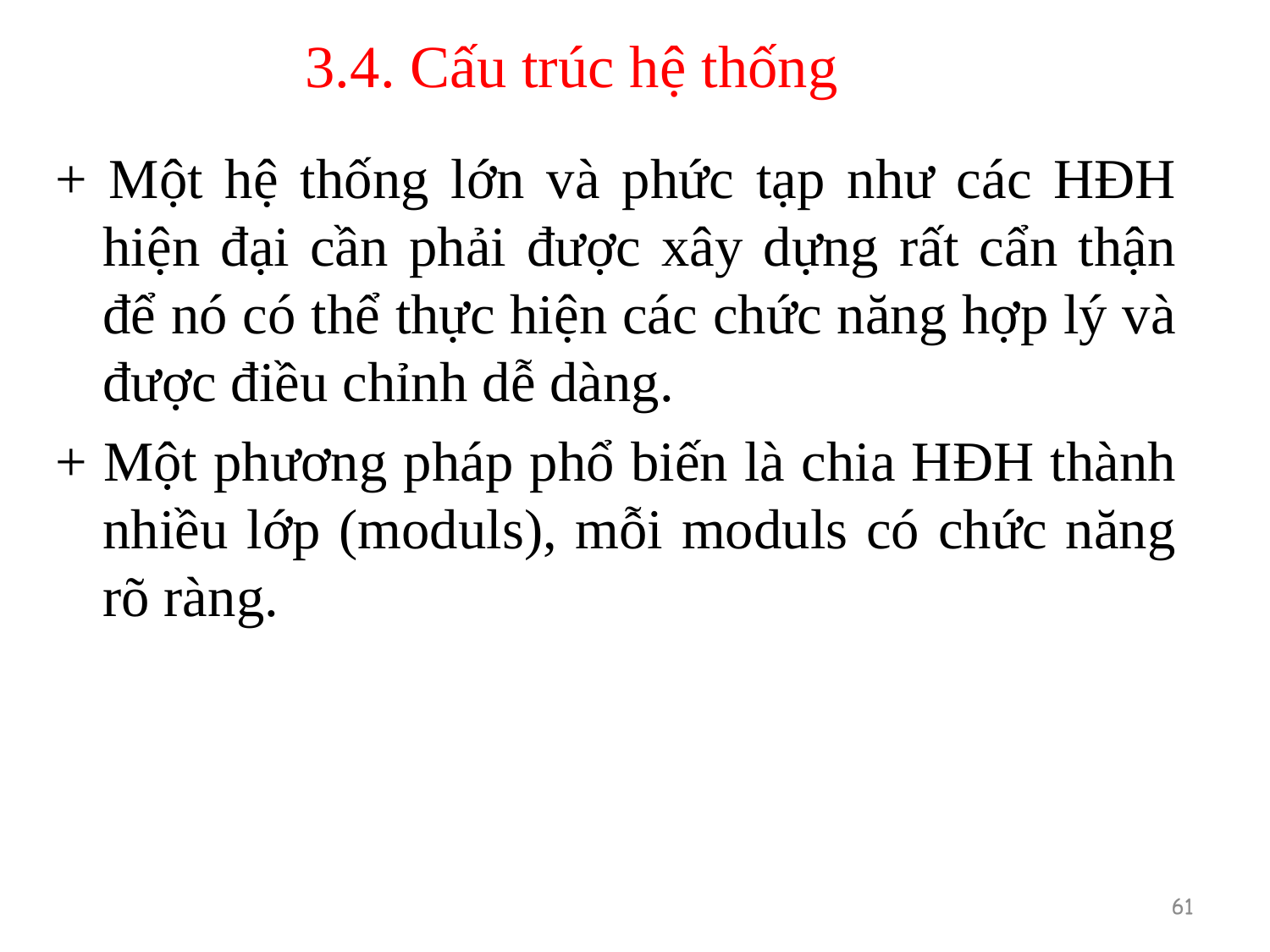

# 3.4. Cấu trúc hệ thống
+ Một hệ thống lớn và phức tạp như các HĐH hiện đại cần phải được xây dựng rất cẩn thận để nó có thể thực hiện các chức năng hợp lý và được điều chỉnh dễ dàng.
+ Một phương pháp phổ biến là chia HĐH thành nhiều lớp (moduls), mỗi moduls có chức năng rõ ràng.
61